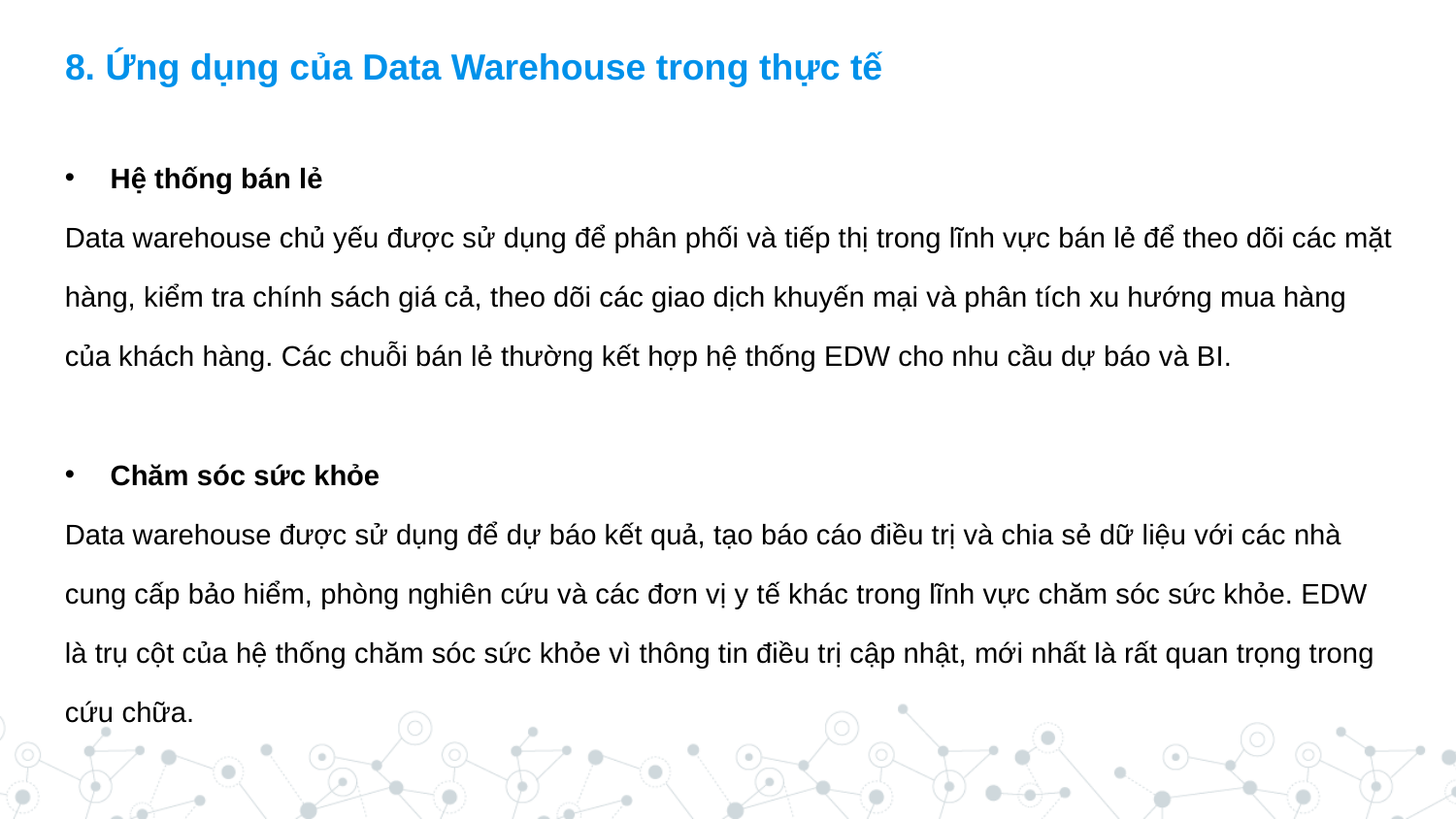

# 8. Ứng dụng của Data Warehouse trong thực tế
Hệ thống bán lẻ
Data warehouse chủ yếu được sử dụng để phân phối và tiếp thị trong lĩnh vực bán lẻ để theo dõi các mặt hàng, kiểm tra chính sách giá cả, theo dõi các giao dịch khuyến mại và phân tích xu hướng mua hàng của khách hàng. Các chuỗi bán lẻ thường kết hợp hệ thống EDW cho nhu cầu dự báo và BI.

Chăm sóc sức khỏe
Data warehouse được sử dụng để dự báo kết quả, tạo báo cáo điều trị và chia sẻ dữ liệu với các nhà cung cấp bảo hiểm, phòng nghiên cứu và các đơn vị y tế khác trong lĩnh vực chăm sóc sức khỏe. EDW là trụ cột của hệ thống chăm sóc sức khỏe vì thông tin điều trị cập nhật, mới nhất là rất quan trọng trong cứu chữa.
22